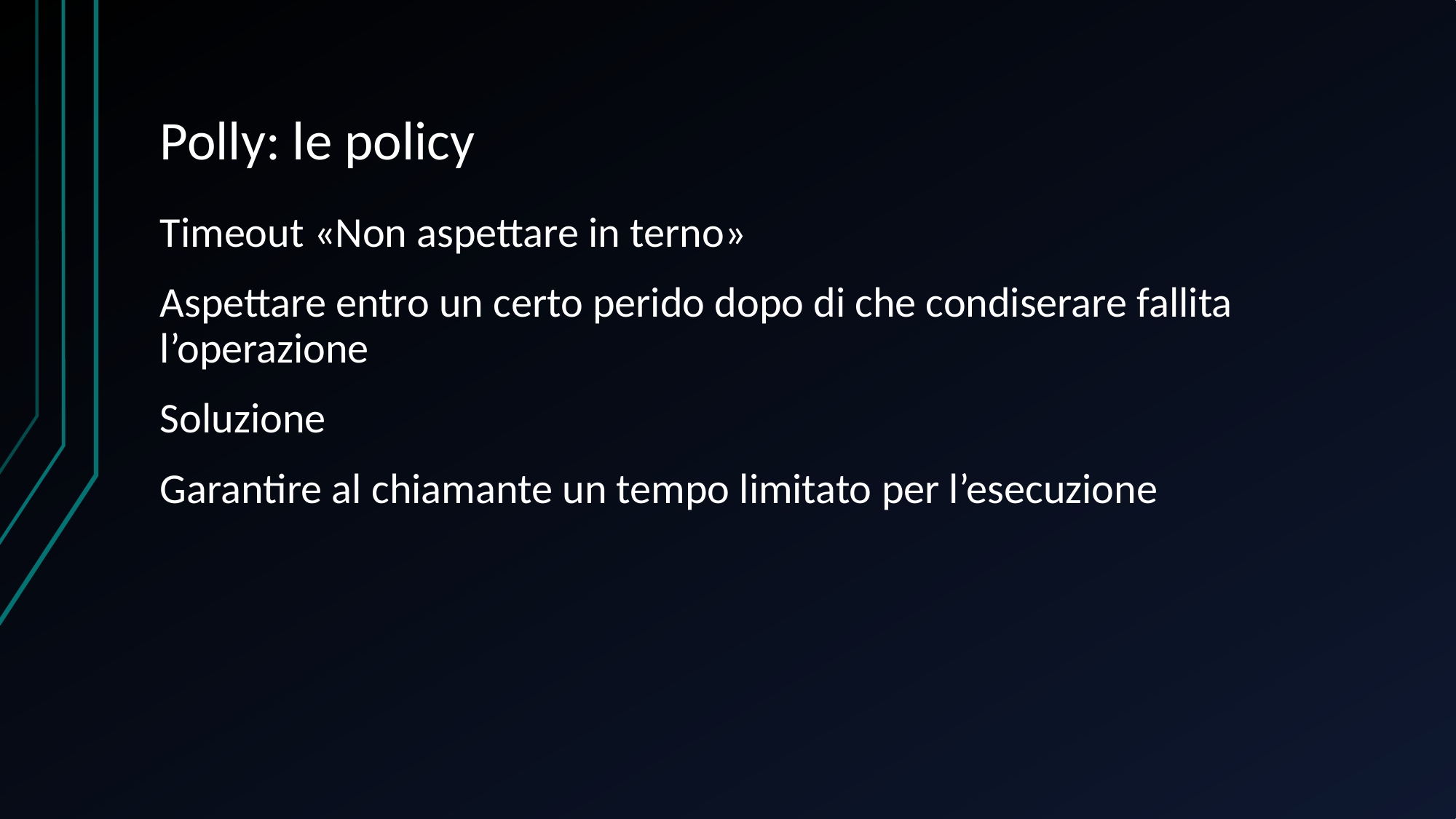

# Polly: le policy
Timeout «Non aspettare in terno»
Aspettare entro un certo perido dopo di che condiserare fallita l’operazione
Soluzione
Garantire al chiamante un tempo limitato per l’esecuzione